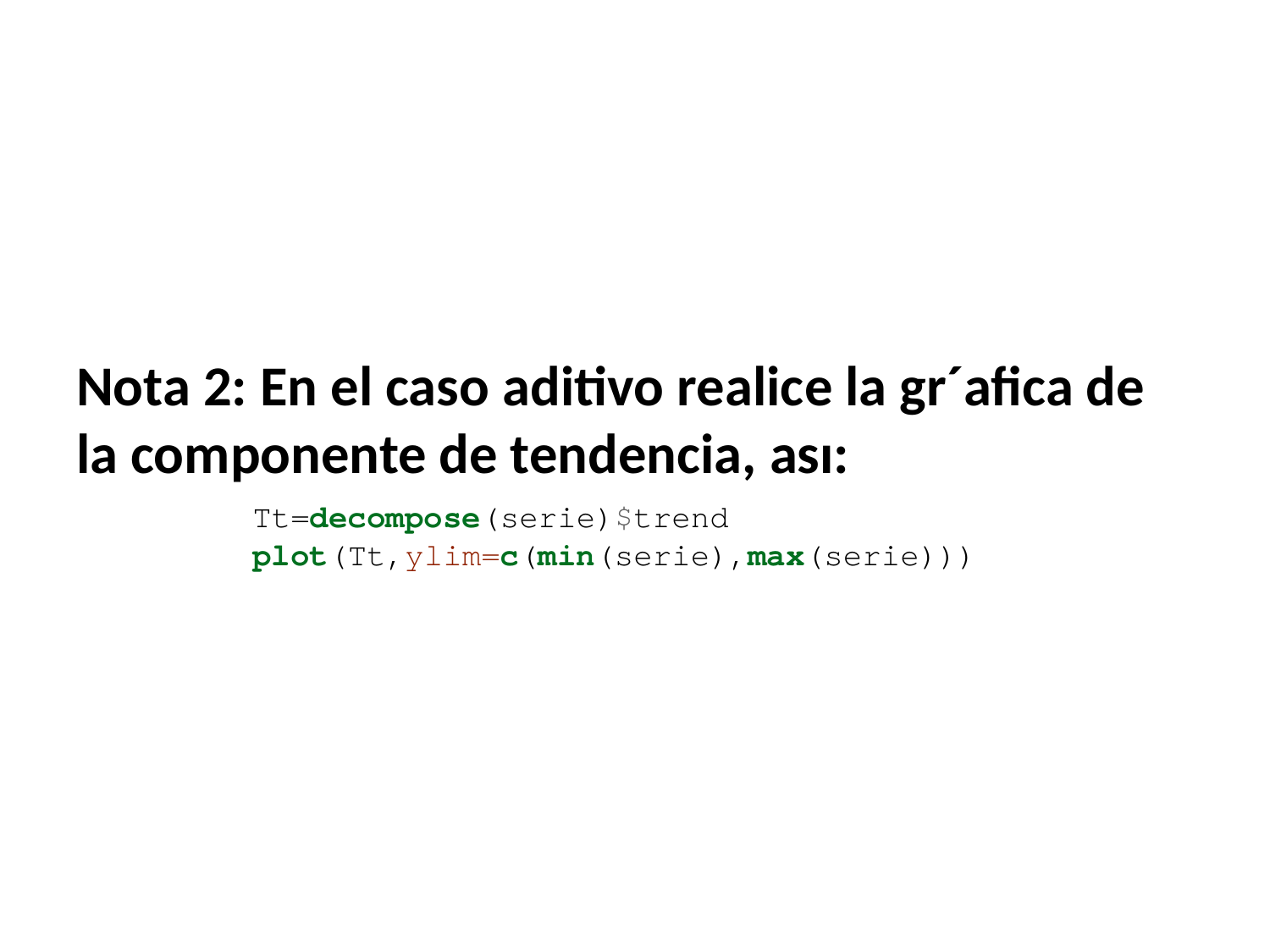

Nota 2: En el caso aditivo realice la gr´afica de la componente de tendencia, ası:
Tt=decompose(serie)$trend
plot(Tt,ylim=c(min(serie),max(serie)))